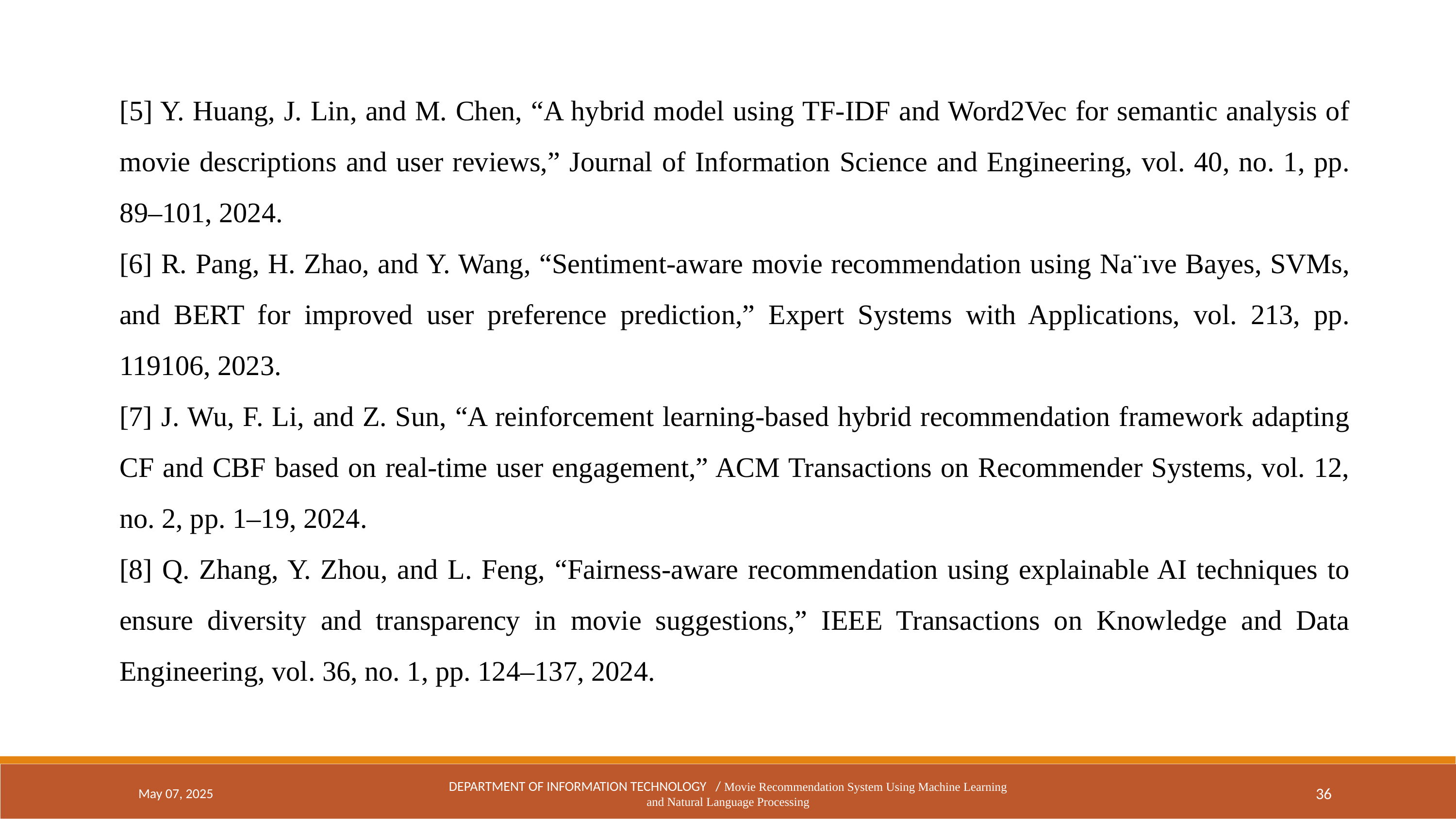

[5] Y. Huang, J. Lin, and M. Chen, “A hybrid model using TF-IDF and Word2Vec for semantic analysis of movie descriptions and user reviews,” Journal of Information Science and Engineering, vol. 40, no. 1, pp. 89–101, 2024.
[6] R. Pang, H. Zhao, and Y. Wang, “Sentiment-aware movie recommendation using Na¨ıve Bayes, SVMs, and BERT for improved user preference prediction,” Expert Systems with Applications, vol. 213, pp. 119106, 2023.
[7] J. Wu, F. Li, and Z. Sun, “A reinforcement learning-based hybrid recommendation framework adapting CF and CBF based on real-time user engagement,” ACM Transactions on Recommender Systems, vol. 12, no. 2, pp. 1–19, 2024.
[8] Q. Zhang, Y. Zhou, and L. Feng, “Fairness-aware recommendation using explainable AI techniques to ensure diversity and transparency in movie suggestions,” IEEE Transactions on Knowledge and Data Engineering, vol. 36, no. 1, pp. 124–137, 2024.
May 07, 2025
DEPARTMENT OF INFORMATION TECHNOLOGY   / Movie Recommendation System Using Machine Learning and Natural Language Processing
36